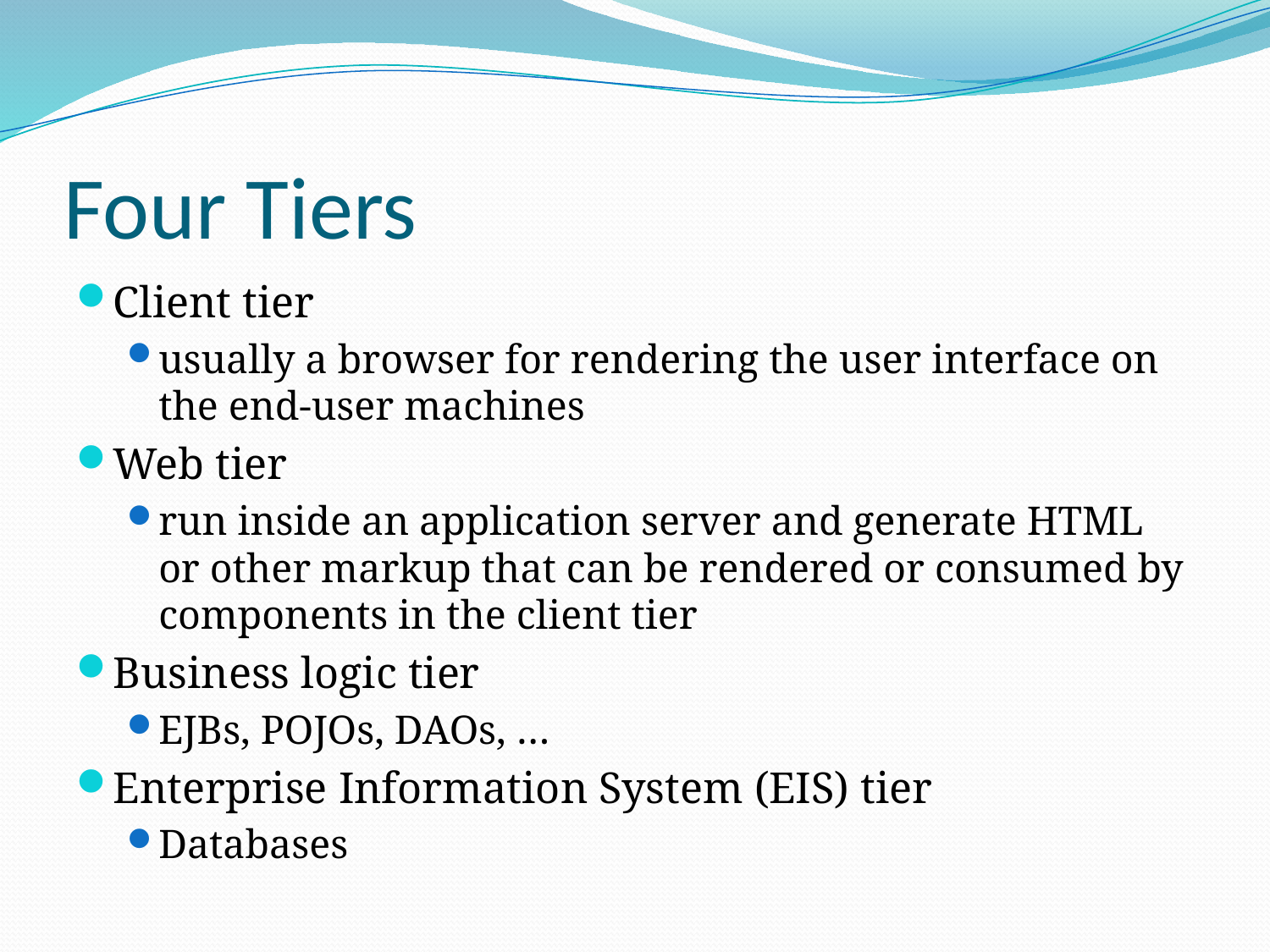

# Four Tiers
Client tier
usually a browser for rendering the user interface on the end-user machines
Web tier
run inside an application server and generate HTML or other markup that can be rendered or consumed by components in the client tier
Business logic tier
EJBs, POJOs, DAOs, …
Enterprise Information System (EIS) tier
Databases